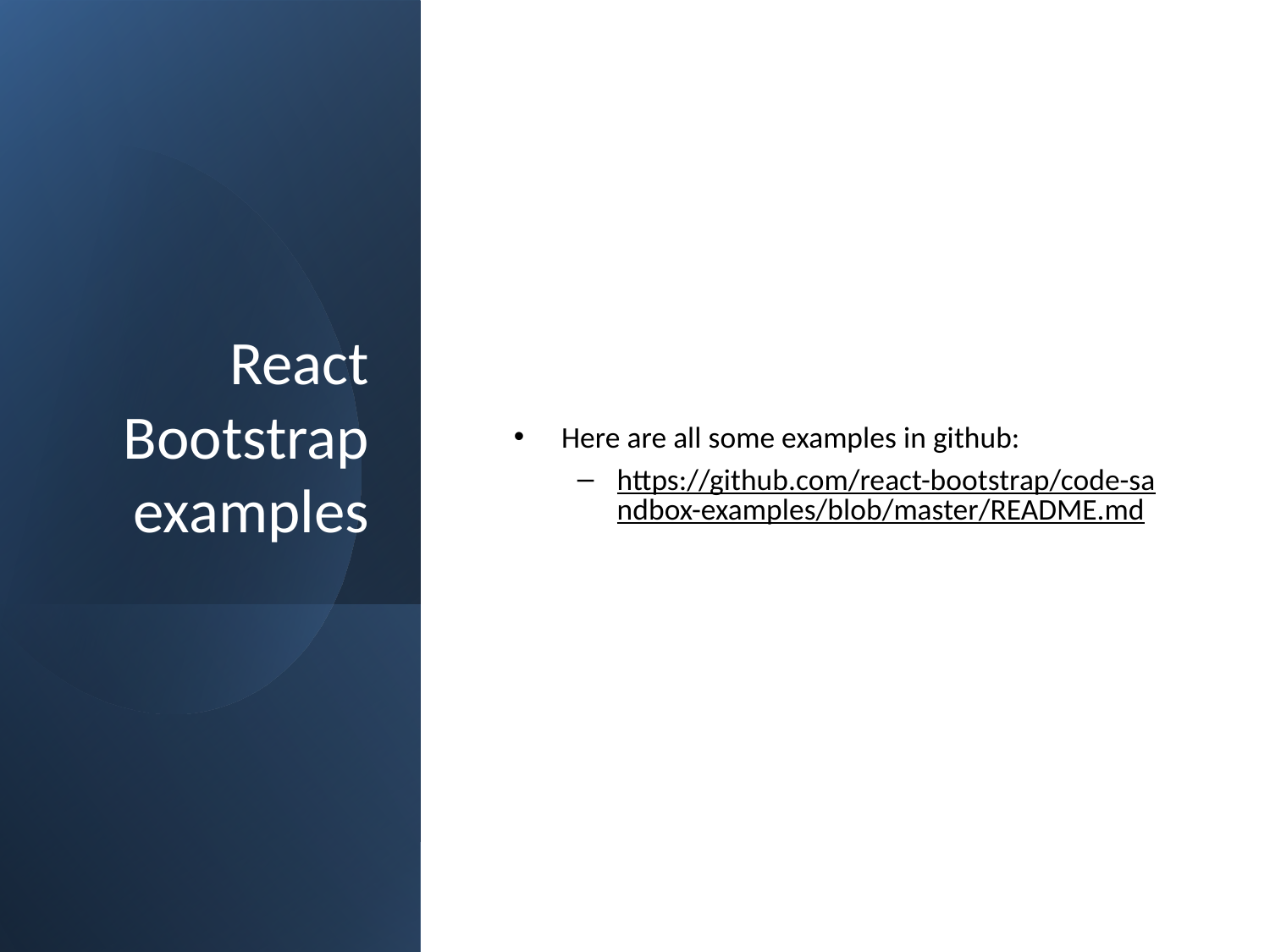

# React Bootstrap examples
Here are all some examples in github:
https://github.com/react-bootstrap/code-sandbox-examples/blob/master/README.md